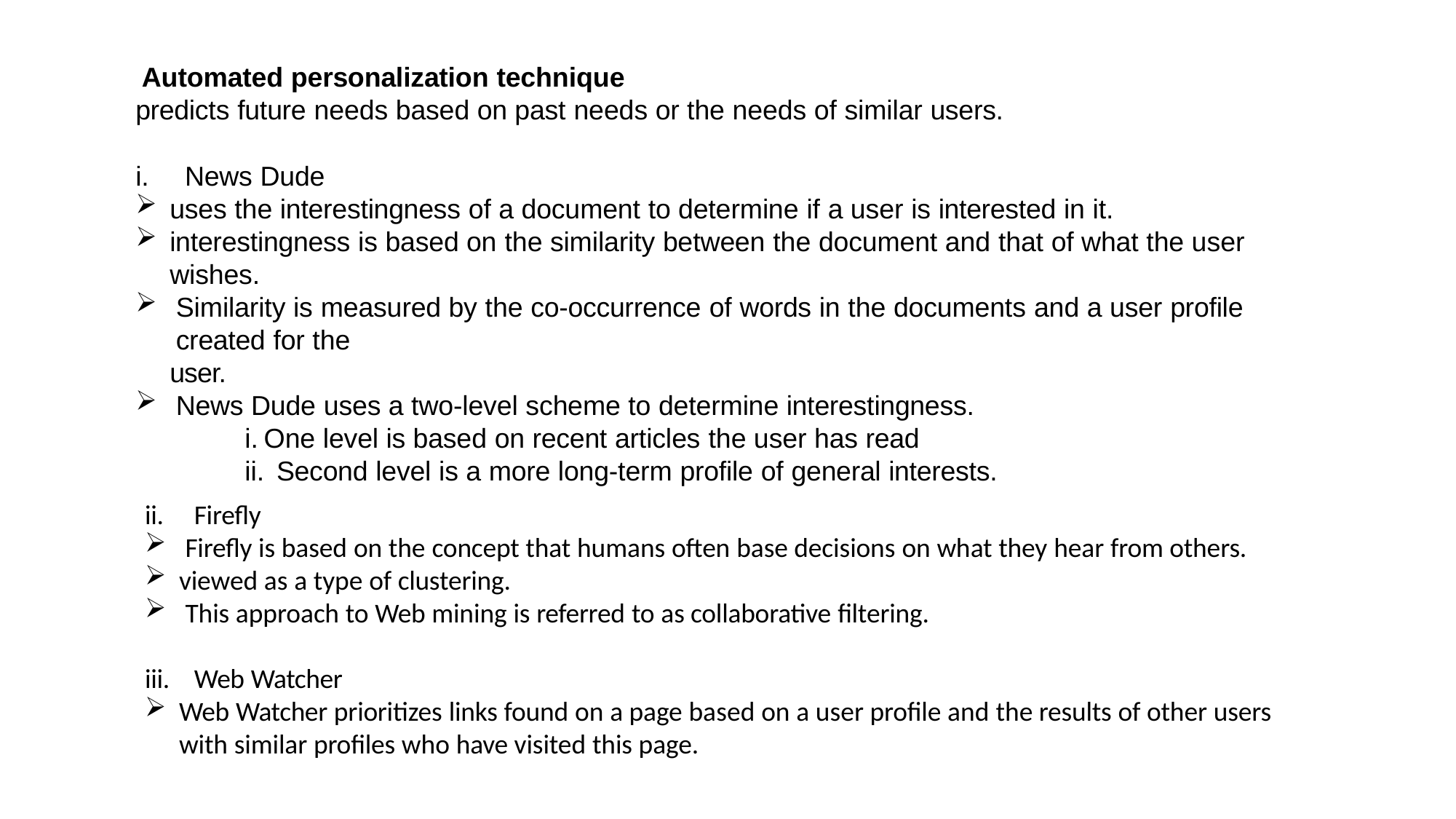

Automated personalization technique
predicts future needs based on past needs or the needs of similar users.

i.	News Dude
uses the interestingness of a document to determine if a user is interested in it.
interestingness is based on the similarity between the document and that of what the user wishes.
Similarity is measured by the co-occurrence of words in the documents and a user profile created for the
user.
News Dude uses a two-level scheme to determine interestingness.
One level is based on recent articles the user has read
Second level is a more long-term profile of general interests.
ii.	Firefly
Firefly is based on the concept that humans often base decisions on what they hear from others.
viewed as a type of clustering.
This approach to Web mining is referred to as collaborative filtering.

iii.	Web Watcher
Web Watcher prioritizes links found on a page based on a user profile and the results of other users  with similar profiles who have visited this page.